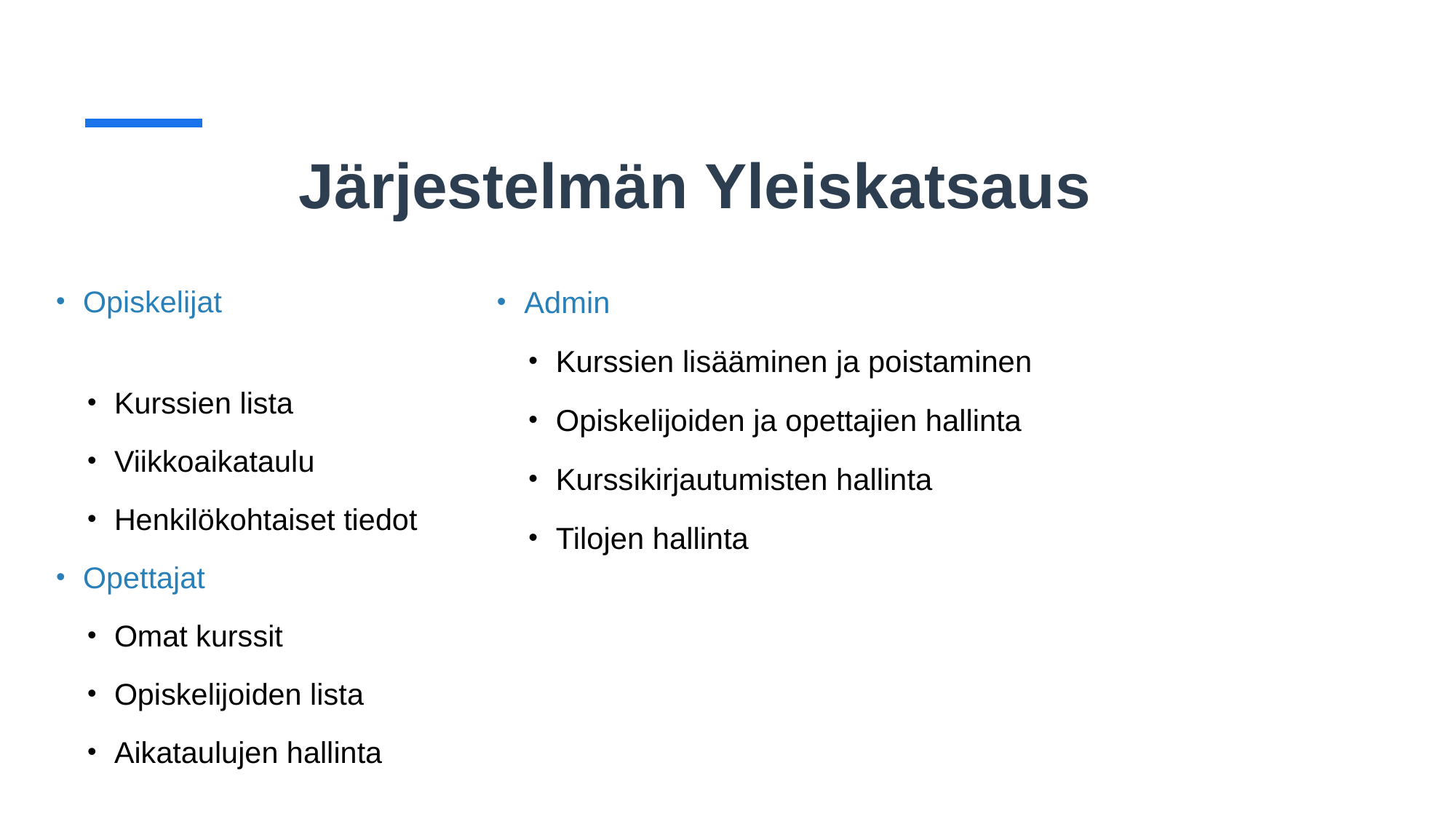

# Järjestelmän Yleiskatsaus

Opiskelijat
Kurssien lista
Viikkoaikataulu
Henkilökohtaiset tiedot
Opettajat
Omat kurssit
Opiskelijoiden lista
Aikataulujen hallinta

Admin
Kurssien lisääminen ja poistaminen
Opiskelijoiden ja opettajien hallinta
Kurssikirjautumisten hallinta
Tilojen hallinta